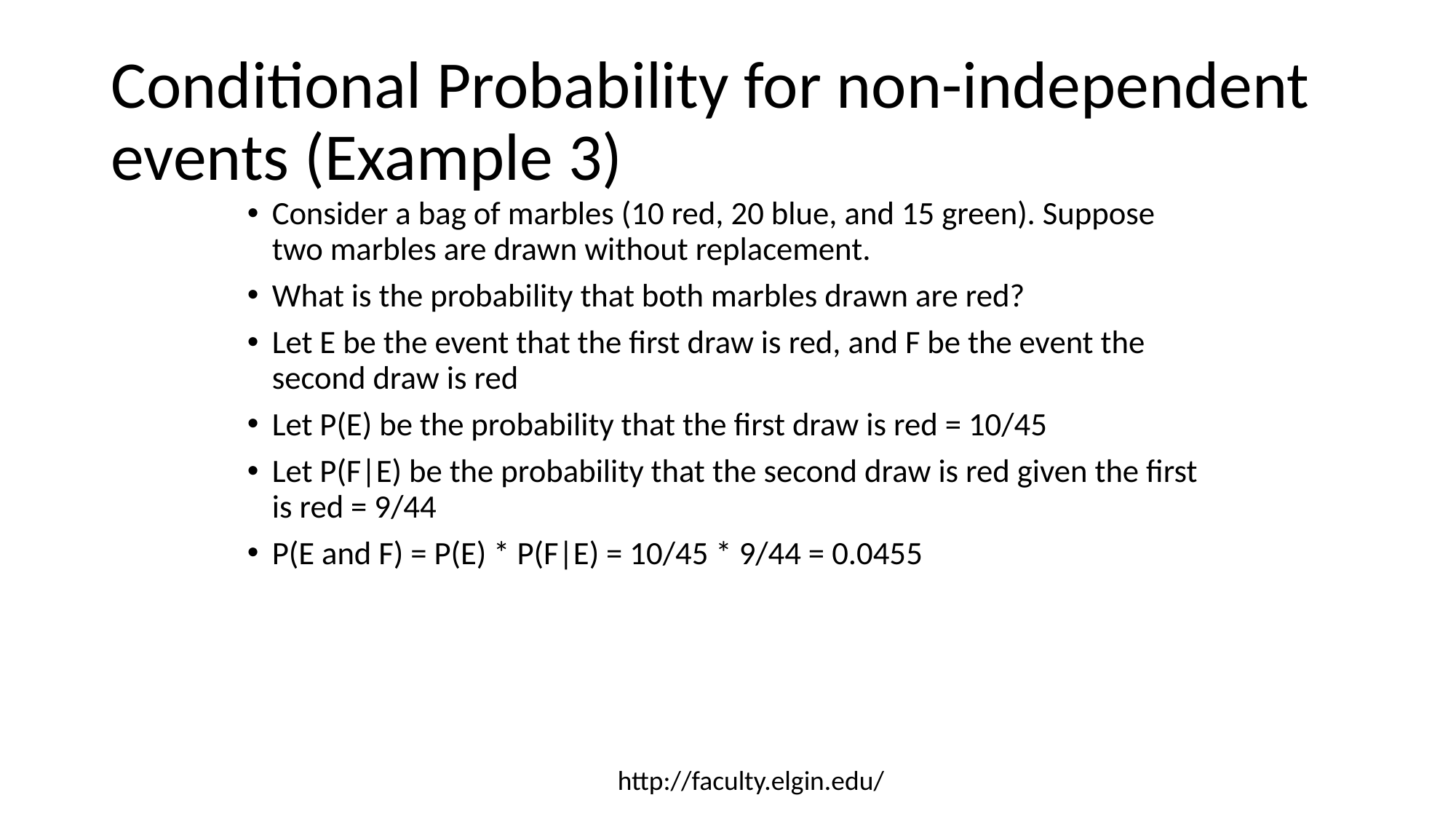

# Conditional Probability for non-independent events (Example 3)
Consider a bag of marbles (10 red, 20 blue, and 15 green). Suppose two marbles are drawn without replacement.
What is the probability that both marbles drawn are red?
Let E be the event that the first draw is red, and F be the event the second draw is red
Let P(E) be the probability that the first draw is red = 10/45
Let P(F|E) be the probability that the second draw is red given the first is red = 9/44
P(E and F) = P(E) * P(F|E) = 10/45 * 9/44 = 0.0455
http://faculty.elgin.edu/